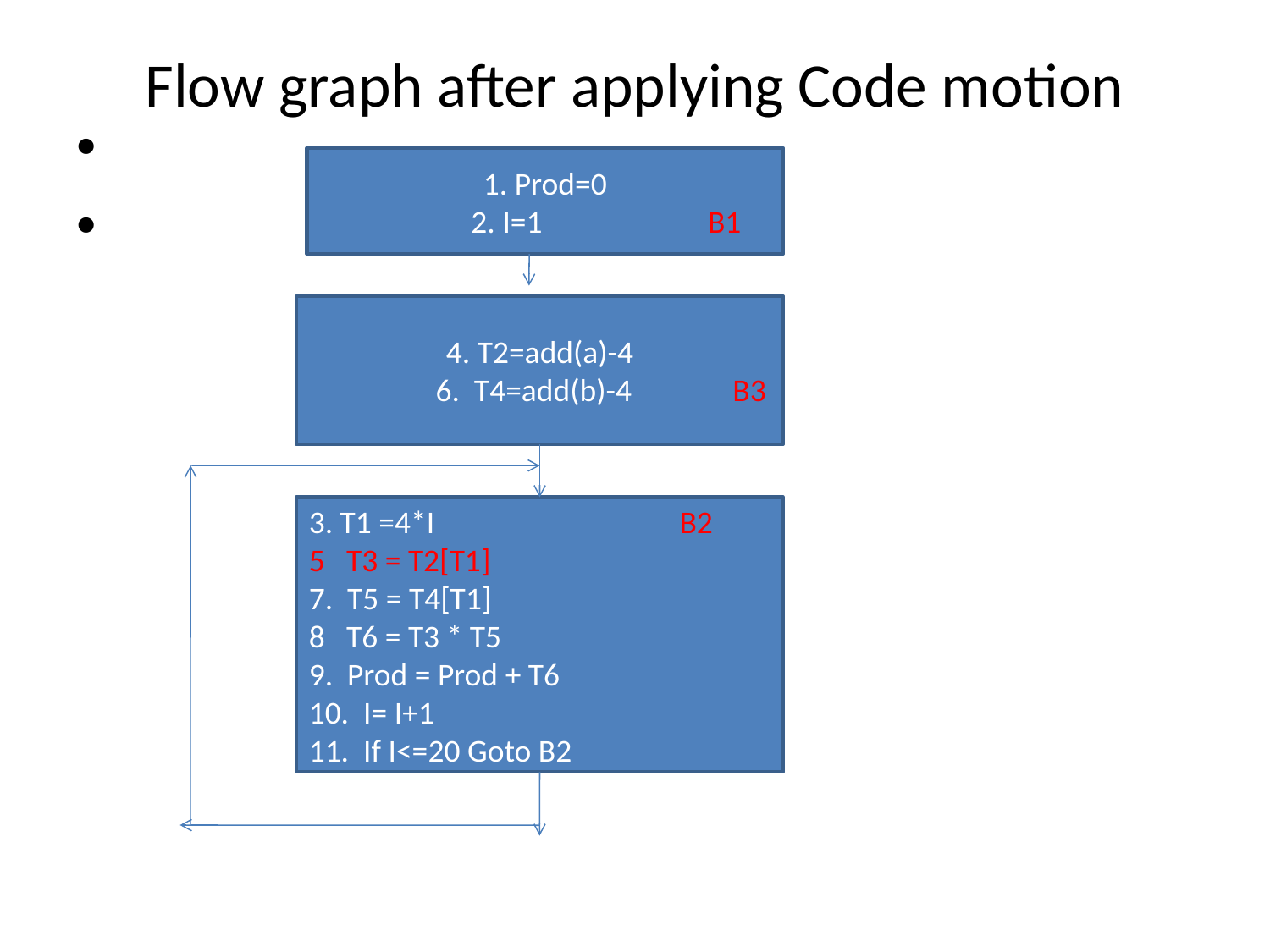

# Flow graph after applying Code motion

1. Prod=0
                     2. I=1                       B1
4. T2=add(a)-4
                 6.  T4=add(b)-4              B3
3. T1 =4*I                                  B2
5   T3 = T2[T1]
7.  T5 = T4[T1]
8   T6 = T3 * T5
9.  Prod = Prod + T6
10.  I= I+1
11.  If I<=20 Goto B2